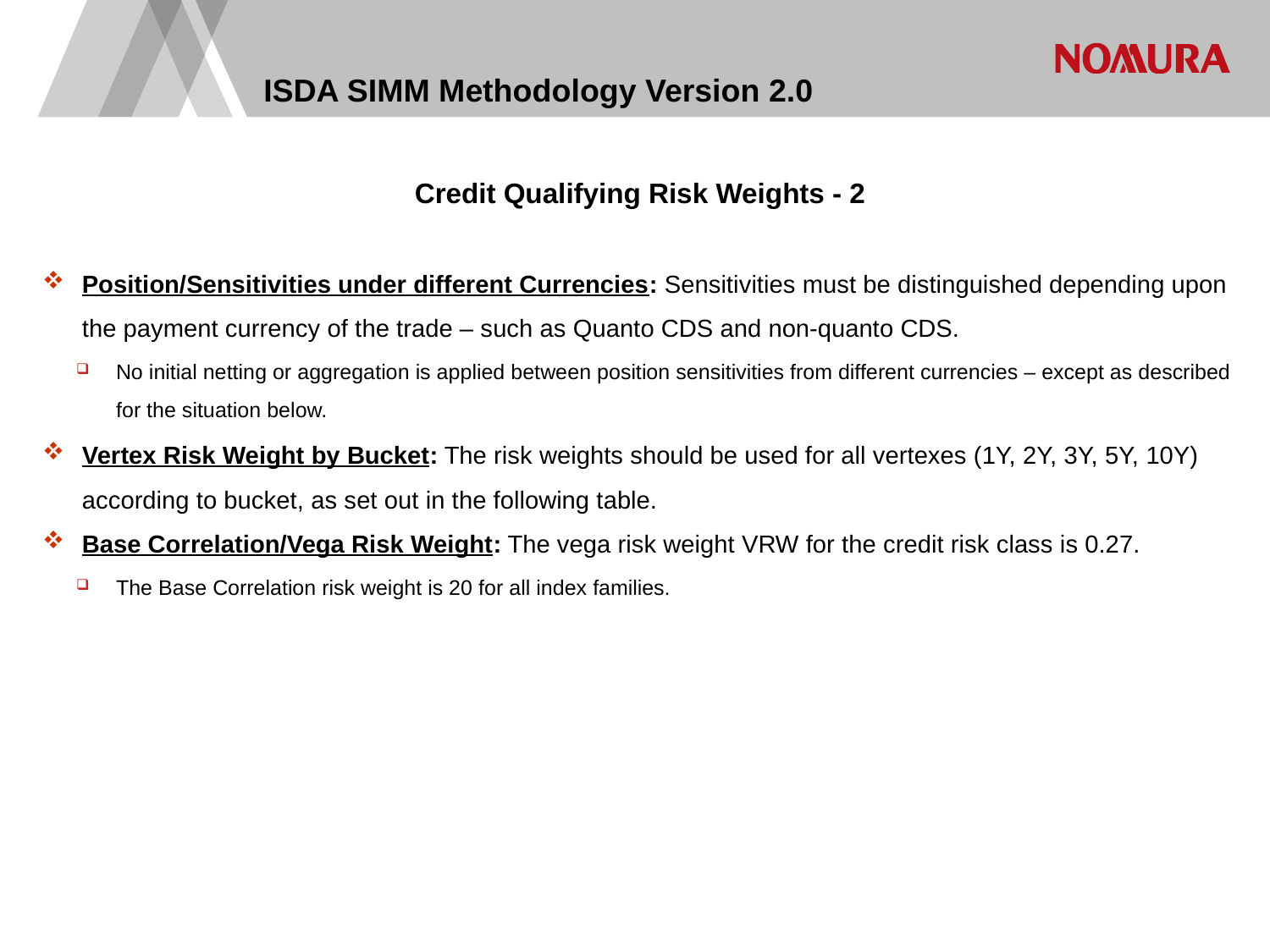

# ISDA SIMM Methodology Version 2.0
Credit Qualifying Risk Weights - 2

Position/Sensitivities under different Currencies: Sensitivities must be distinguished depending upon the payment currency of the trade – such as Quanto CDS and non-quanto CDS.
No initial netting or aggregation is applied between position sensitivities from different currencies – except as described for the situation below.
Vertex Risk Weight by Bucket: The risk weights should be used for all vertexes (1Y, 2Y, 3Y, 5Y, 10Y) according to bucket, as set out in the following table.
Base Correlation/Vega Risk Weight: The vega risk weight VRW for the credit risk class is 0.27.
The Base Correlation risk weight is 20 for all index families.